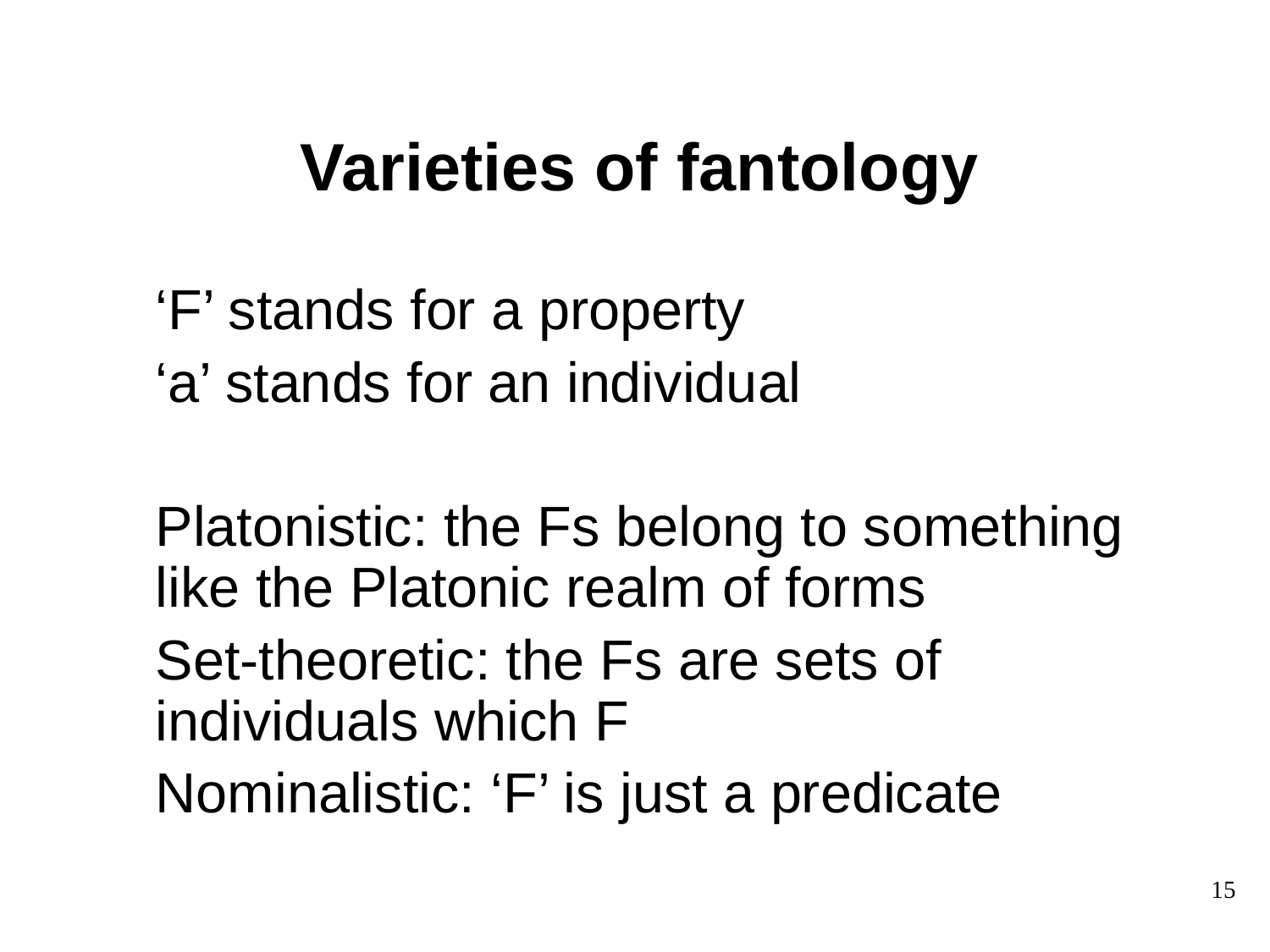

# Varieties of fantology
	‘F’ stands for a property
	‘a’ stands for an individual

	Platonistic: the Fs belong to something like the Platonic realm of forms
	Set-theoretic: the Fs are sets of individuals which F
	Nominalistic: ‘F’ is just a predicate

15